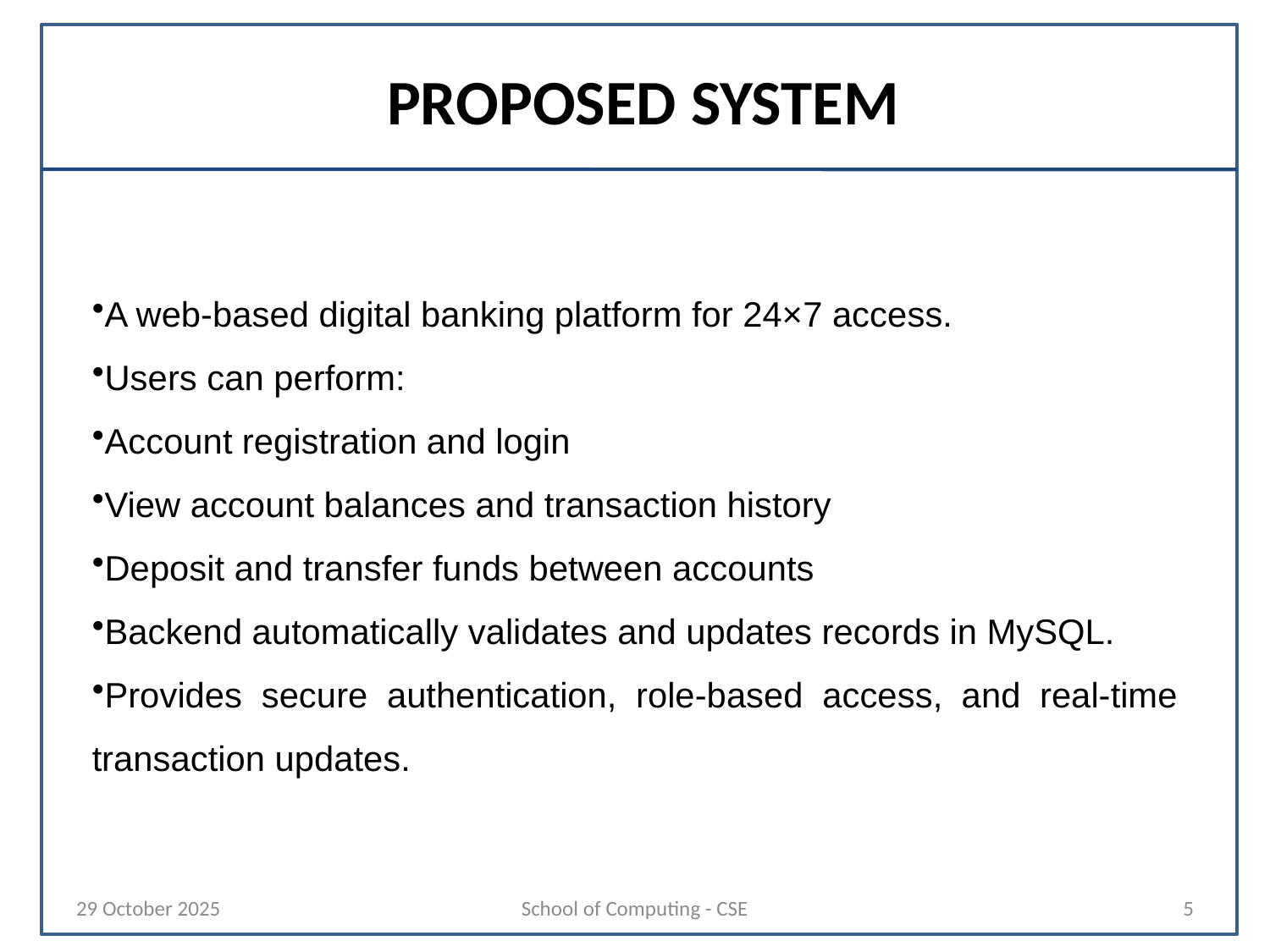

# PROPOSED SYSTEM
A web-based digital banking platform for 24×7 access.
Users can perform:
Account registration and login
View account balances and transaction history
Deposit and transfer funds between accounts
Backend automatically validates and updates records in MySQL.
Provides secure authentication, role-based access, and real-time transaction updates.
29 October 2025
School of Computing - CSE
5